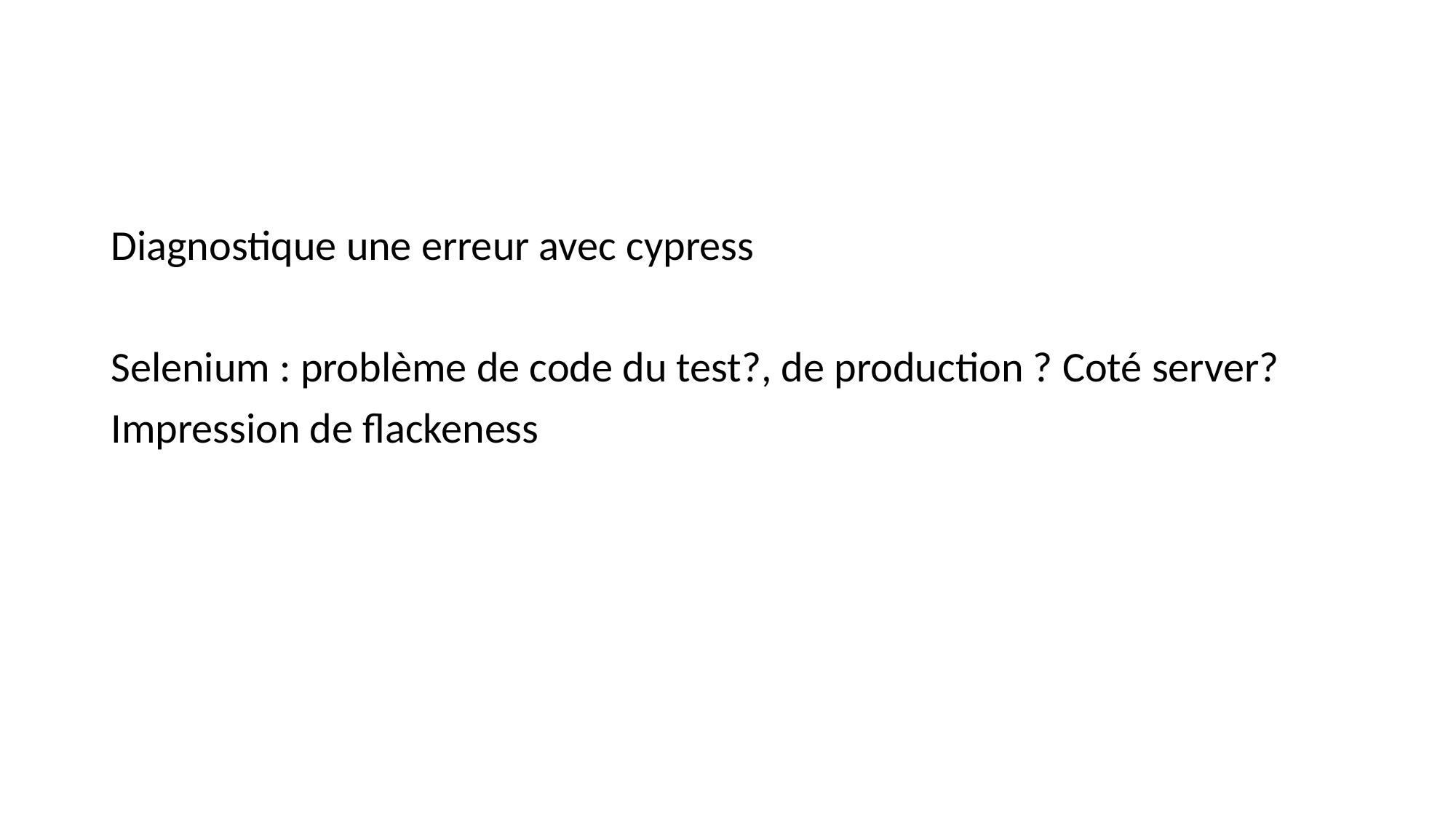

#
Diagnostique une erreur avec cypress

Selenium : problème de code du test?, de production ? Coté server?
Impression de flackeness